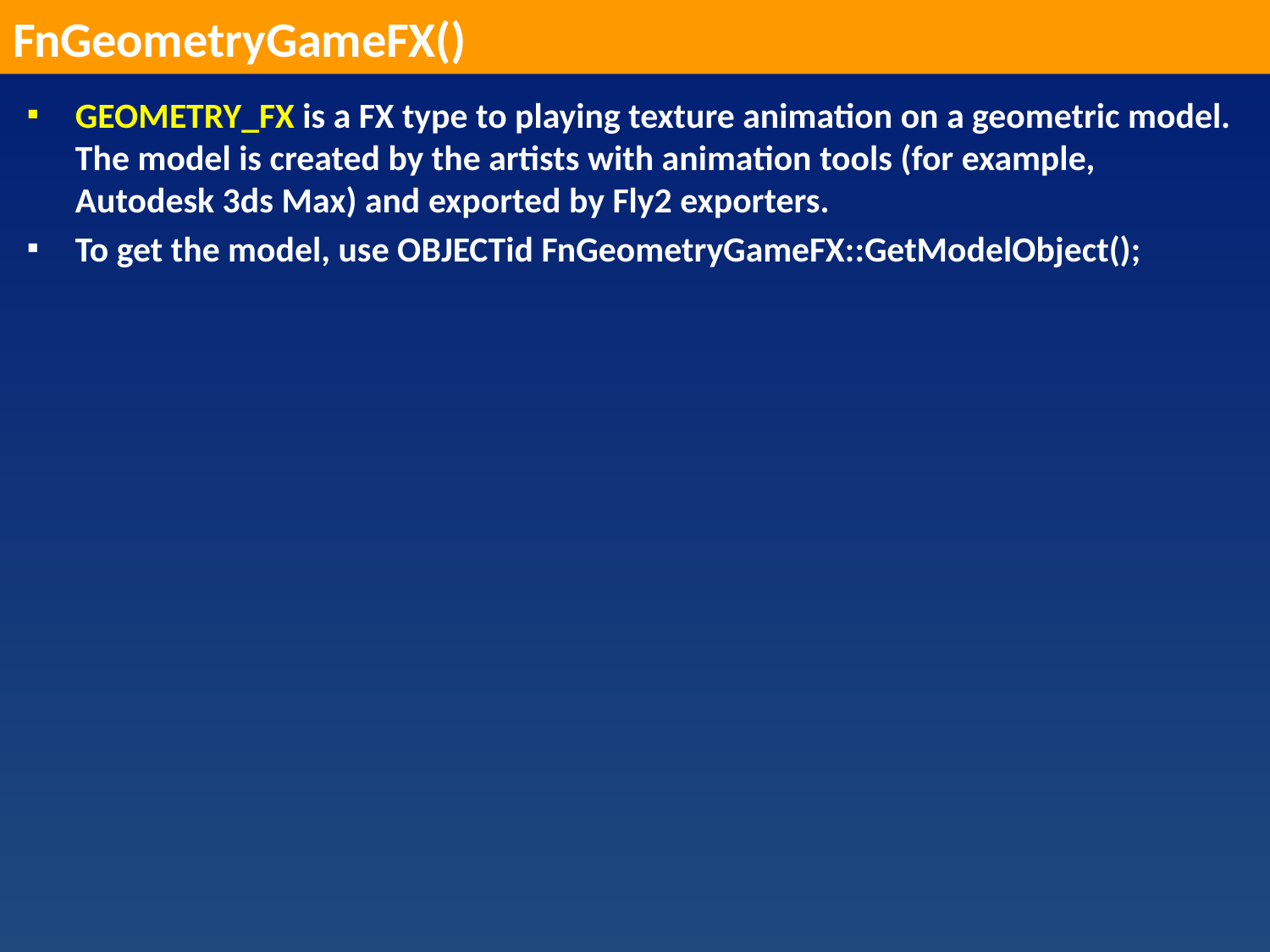

FnGeometryGameFX()
GEOMETRY_FX is a FX type to playing texture animation on a geometric model. The model is created by the artists with animation tools (for example, Autodesk 3ds Max) and exported by Fly2 exporters.
To get the model, use OBJECTid FnGeometryGameFX::GetModelObject();